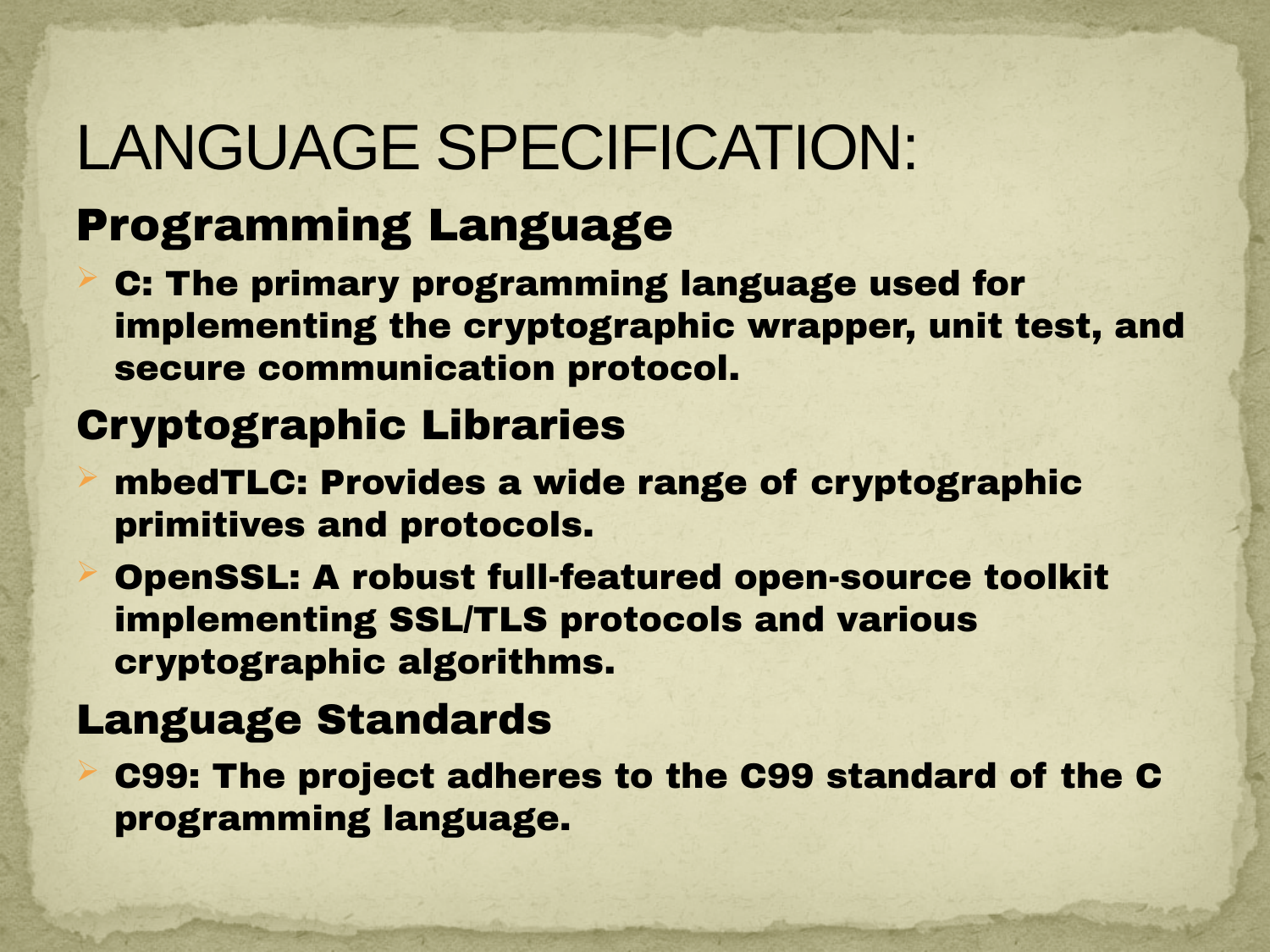

# LANGUAGE SPECIFICATION:
Programming Language
C: The primary programming language used for implementing the cryptographic wrapper, unit test, and secure communication protocol.
Cryptographic Libraries
mbedTLC: Provides a wide range of cryptographic primitives and protocols.
OpenSSL: A robust full-featured open-source toolkit implementing SSL/TLS protocols and various cryptographic algorithms.
Language Standards
C99: The project adheres to the C99 standard of the C programming language.